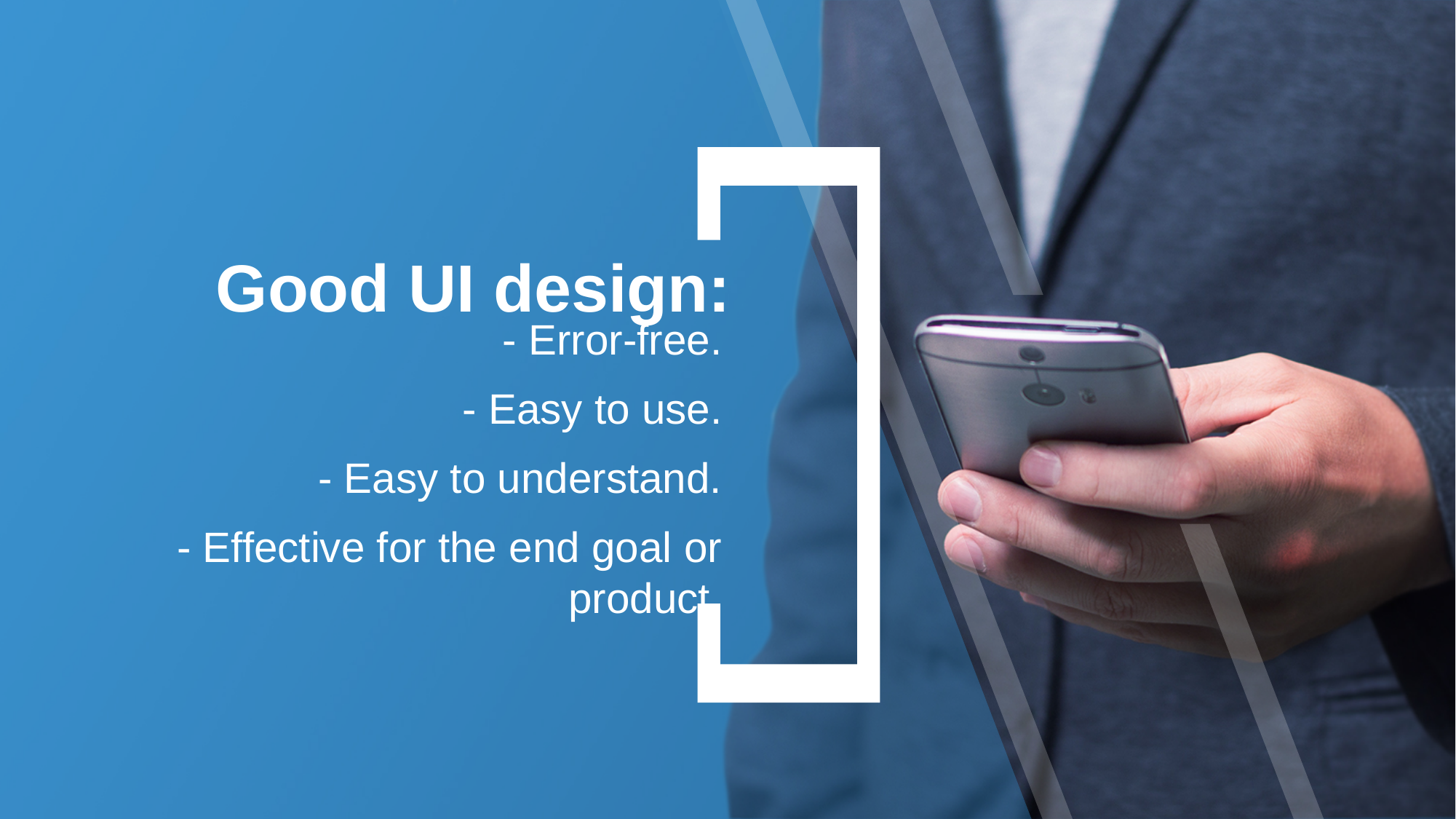

Good UI design:
- Error-free.
- Easy to use.
- Easy to understand.
- Effective for the end goal or product.